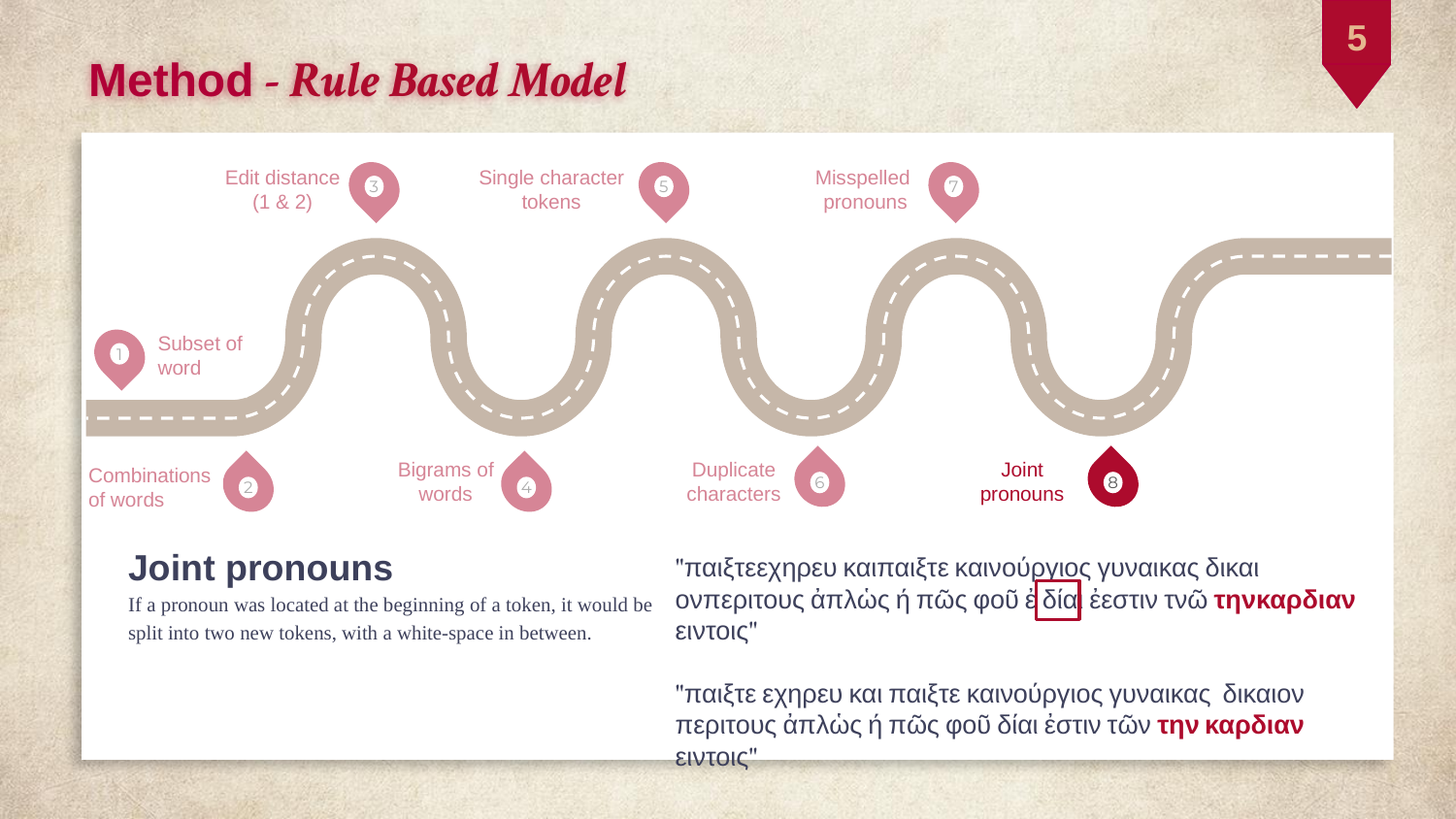

5

Method - Rule Based Model

3

5

7
Edit distance
(1 & 2)
Misspelled
 pronouns

Single character tokens

Subset of
word

1

Duplicate characters
Joint
pronouns
Bigrams of
words

8

6

Combinations
of words

2

4
Joint pronouns
If a pronoun was located at the beginning of a token, it would be split into two new tokens, with a white-space in between.

"παιξτεεχηρευ καιπαιξτε καινούργιος γυναικας δικαι ονπεριτους ἀπλὡς ή πῶς φοῦ ἐ δίαι ἐεστιν τνῶ τηνκαρδιαν ειντοις"

"παιξτε εχηρευ και παιξτε καινούργιος γυναικας  δικαιον περιτους ἀπλὡς ή πῶς φοῦ δίαι ἐστιν τῶν την καρδιαν ειντοις"